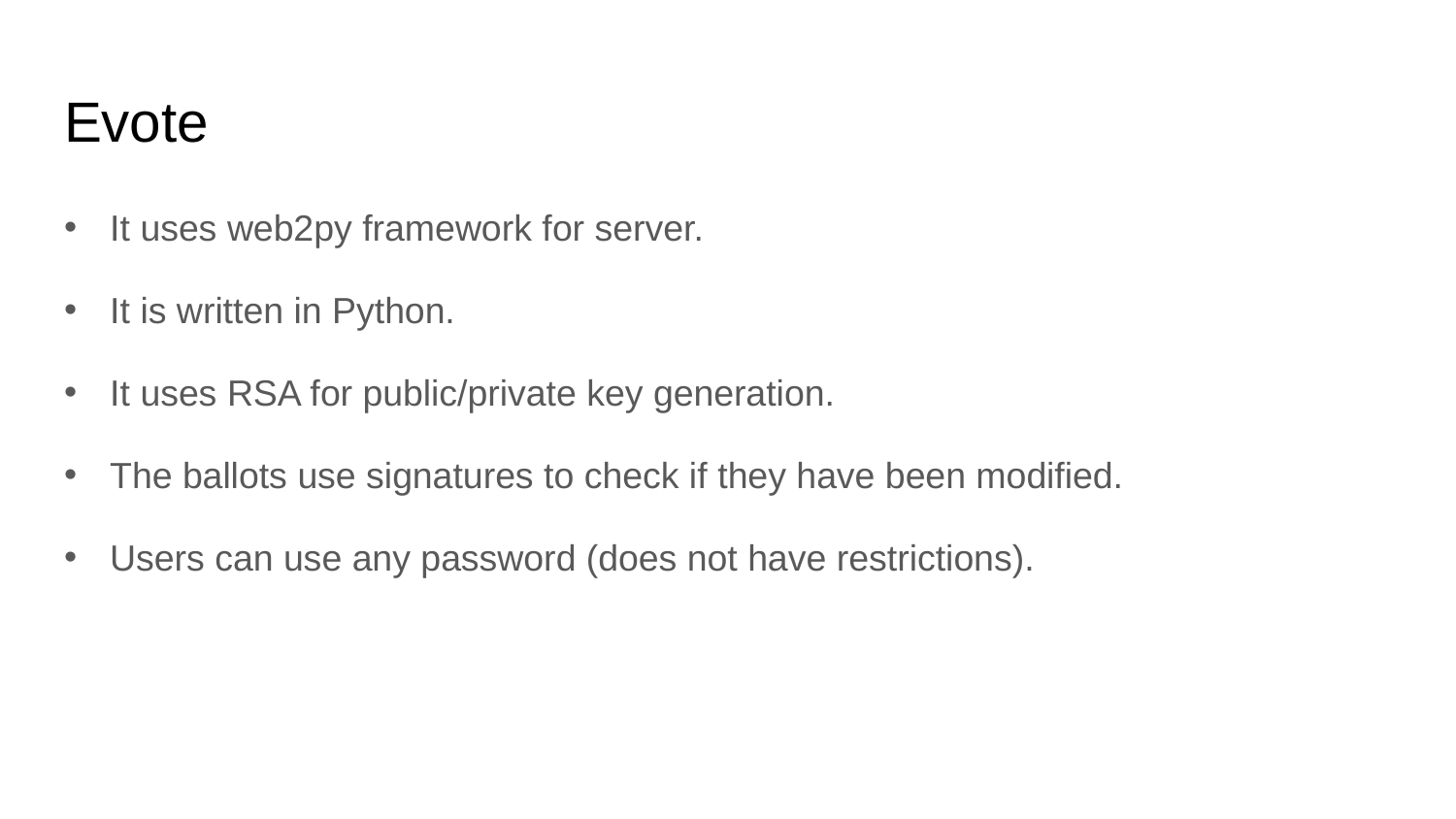

# Evote
It uses web2py framework for server.
It is written in Python.
It uses RSA for public/private key generation.
The ballots use signatures to check if they have been modified.
Users can use any password (does not have restrictions).